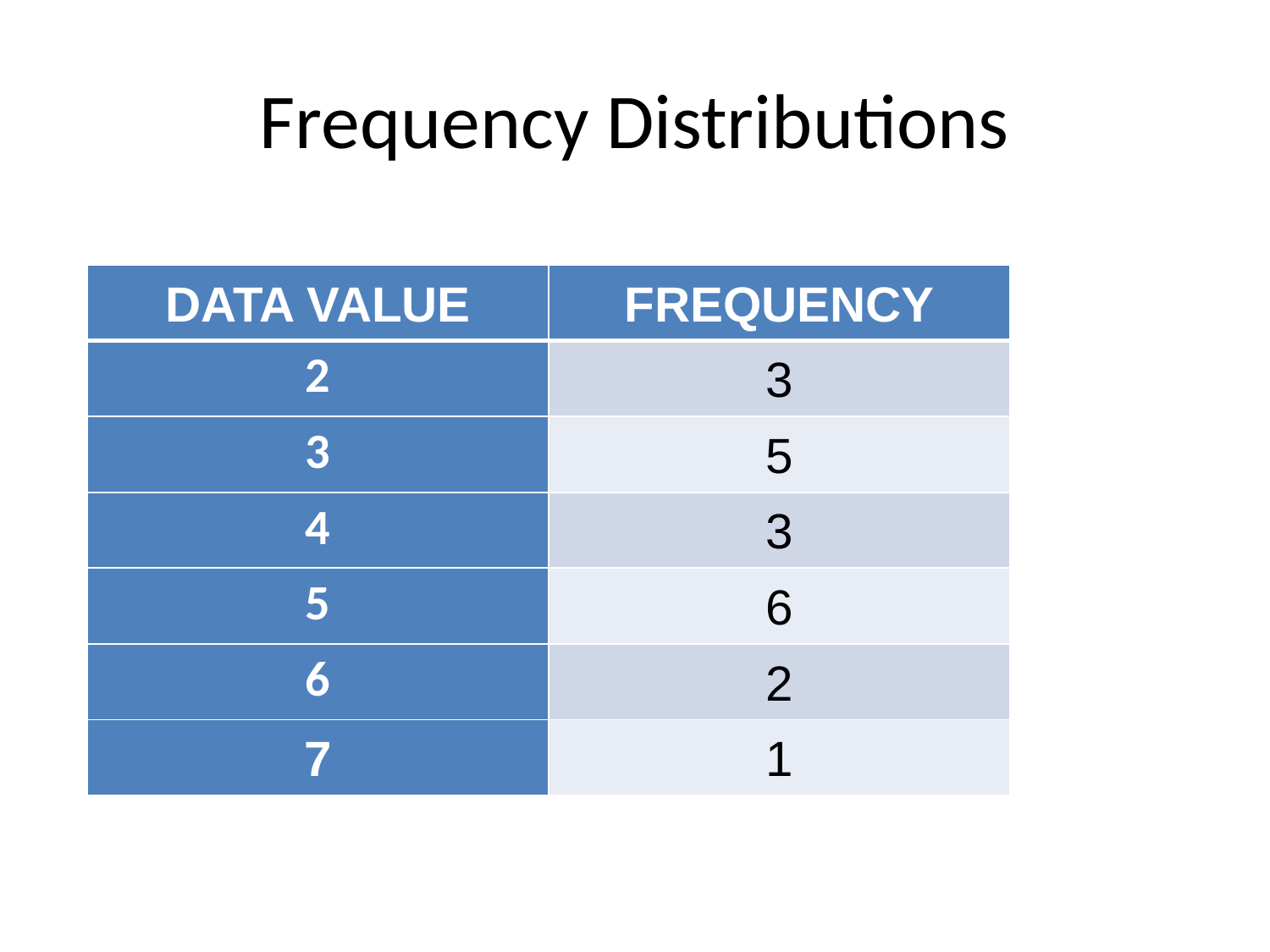

# Frequency Distributions
| DATA VALUE | FREQUENCY |
| --- | --- |
| 2 | 3 |
| 3 | 5 |
| 4 | 3 |
| 5 | 6 |
| 6 | 2 |
| 7 | 1 |